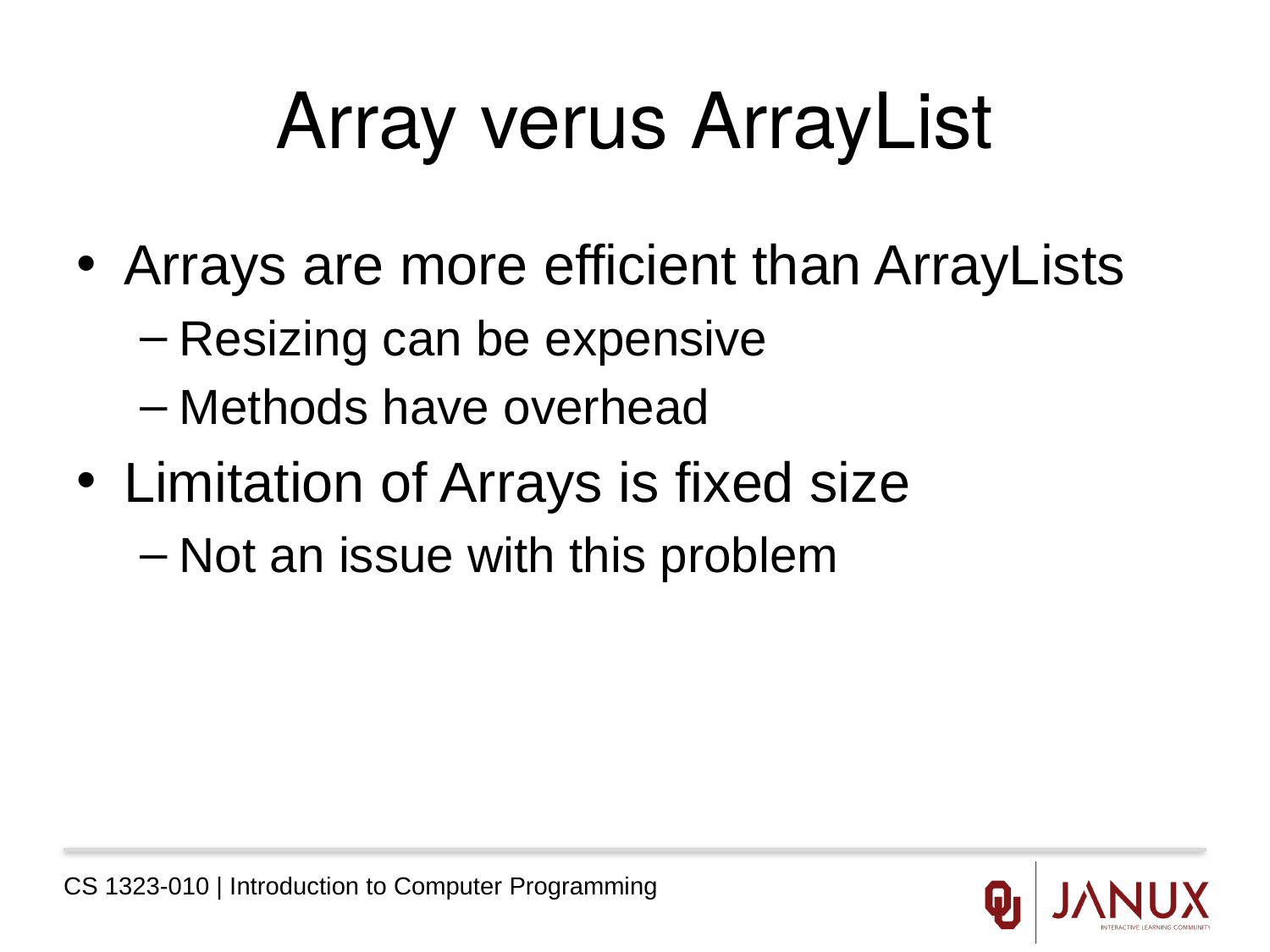

# Array verus ArrayList
Arrays are more efficient than ArrayLists
Resizing can be expensive
Methods have overhead
Limitation of Arrays is fixed size
Not an issue with this problem